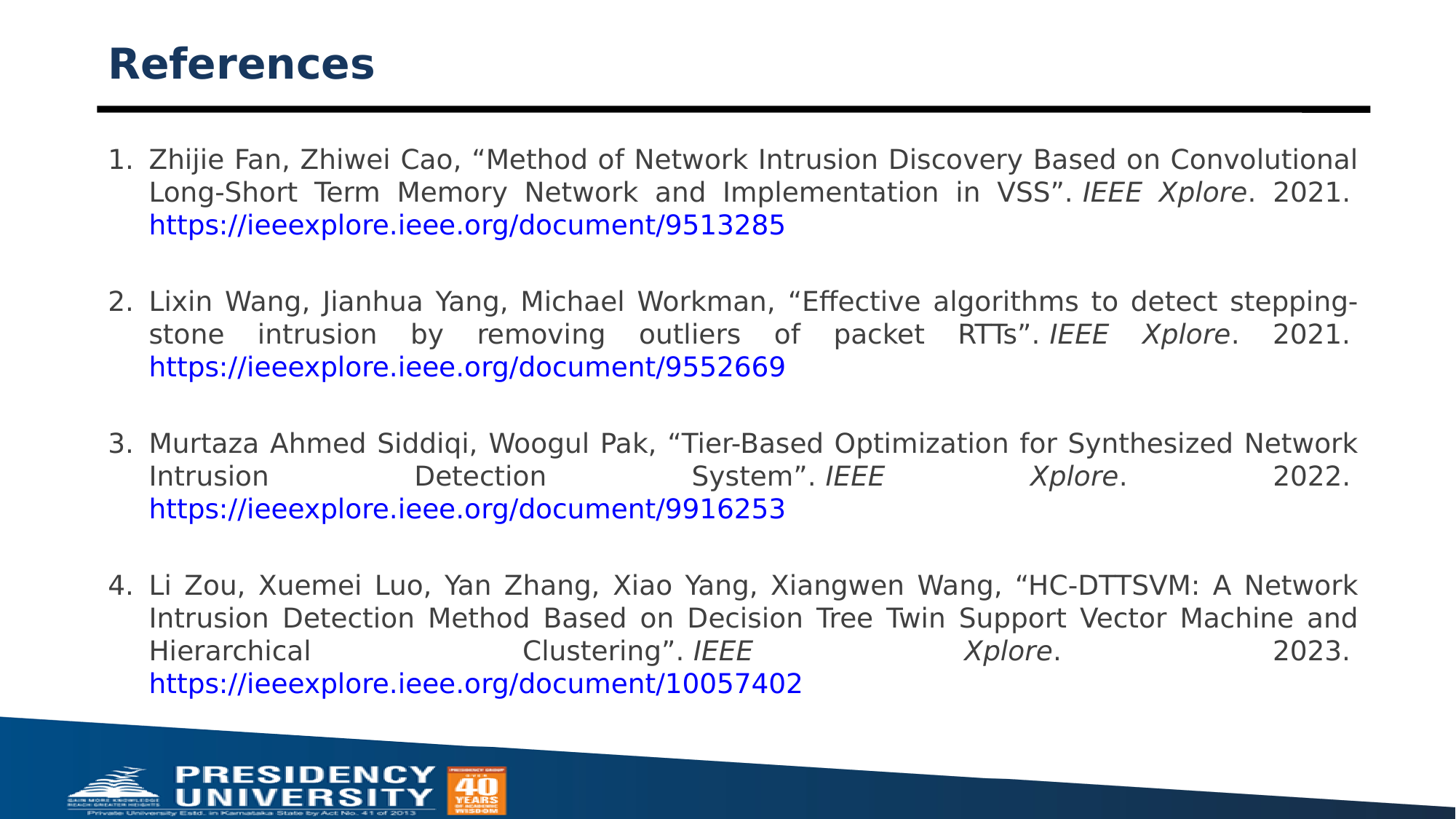

# References
Zhijie Fan, Zhiwei Cao, “Method of Network Intrusion Discovery Based on Convolutional Long-Short Term Memory Network and Implementation in VSS”. IEEE Xplore. 2021. https://ieeexplore.ieee.org/document/9513285

Lixin Wang, Jianhua Yang, Michael Workman, “Effective algorithms to detect stepping-stone intrusion by removing outliers of packet RTTs”. IEEE Xplore. 2021. https://ieeexplore.ieee.org/document/9552669

Murtaza Ahmed Siddiqi, Woogul Pak, “Tier-Based Optimization for Synthesized Network Intrusion Detection System”. IEEE Xplore. 2022. https://ieeexplore.ieee.org/document/9916253

Li Zou, Xuemei Luo, Yan Zhang, Xiao Yang, Xiangwen Wang, “HC-DTTSVM: A Network Intrusion Detection Method Based on Decision Tree Twin Support Vector Machine and Hierarchical Clustering”. IEEE Xplore. 2023. https://ieeexplore.ieee.org/document/10057402